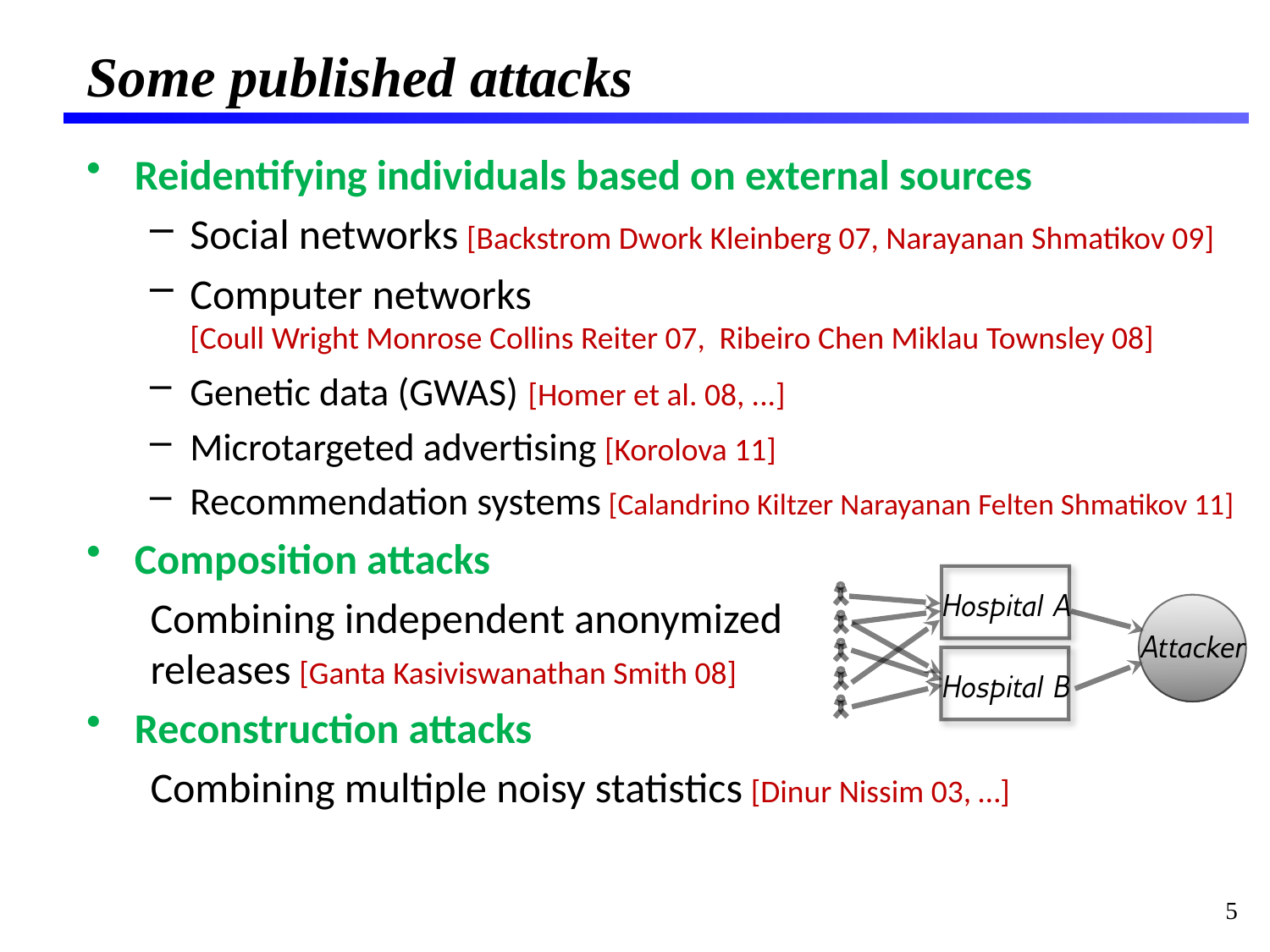

# Some published attacks
Reidentifying individuals based on external sources
Social networks [Backstrom Dwork Kleinberg 07, Narayanan Shmatikov 09]
Computer networks
[Coull Wright Monrose Collins Reiter 07,  Ribeiro Chen Miklau Townsley 08]
Genetic data (GWAS) [Homer et al. 08, ...]
Microtargeted advertising [Korolova 11]
Recommendation systems [Calandrino Kiltzer Narayanan Felten Shmatikov 11]
Composition attacks
Combining independent anonymized
releases [Ganta Kasiviswanathan Smith 08]
Reconstruction attacks
Combining multiple noisy statistics [Dinur Nissim 03, …]

Hospital A

Attacker

Hospital B

5